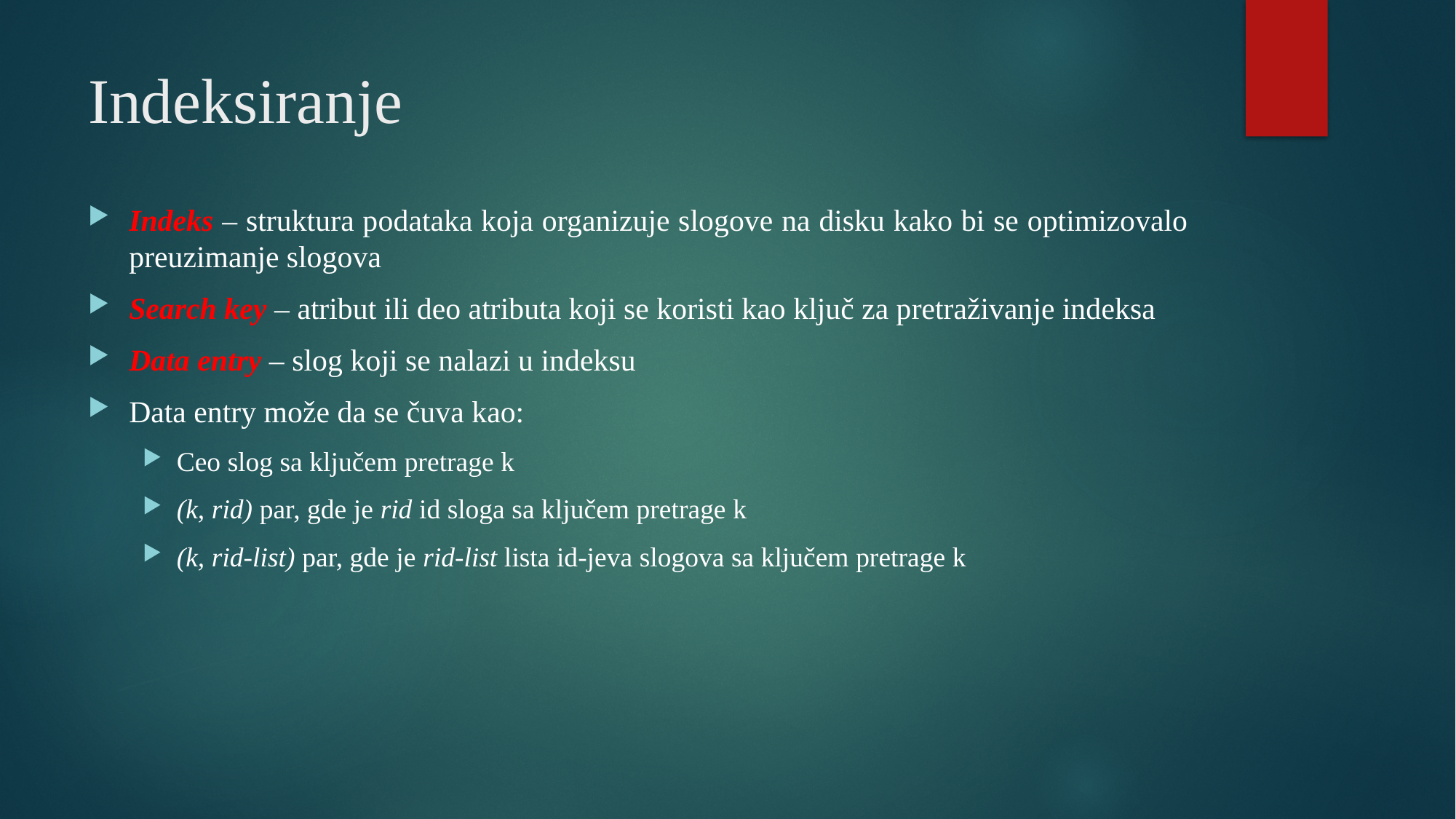

# Indeksiranje
Indeks – struktura podataka koja organizuje slogove na disku kako bi se optimizovalo preuzimanje slogova
Search key – atribut ili deo atributa koji se koristi kao ključ za pretraživanje indeksa
Data entry – slog koji se nalazi u indeksu
Data entry može da se čuva kao:
Ceo slog sa ključem pretrage k
(k, rid) par, gde je rid id sloga sa ključem pretrage k
(k, rid-list) par, gde je rid-list lista id-jeva slogova sa ključem pretrage k